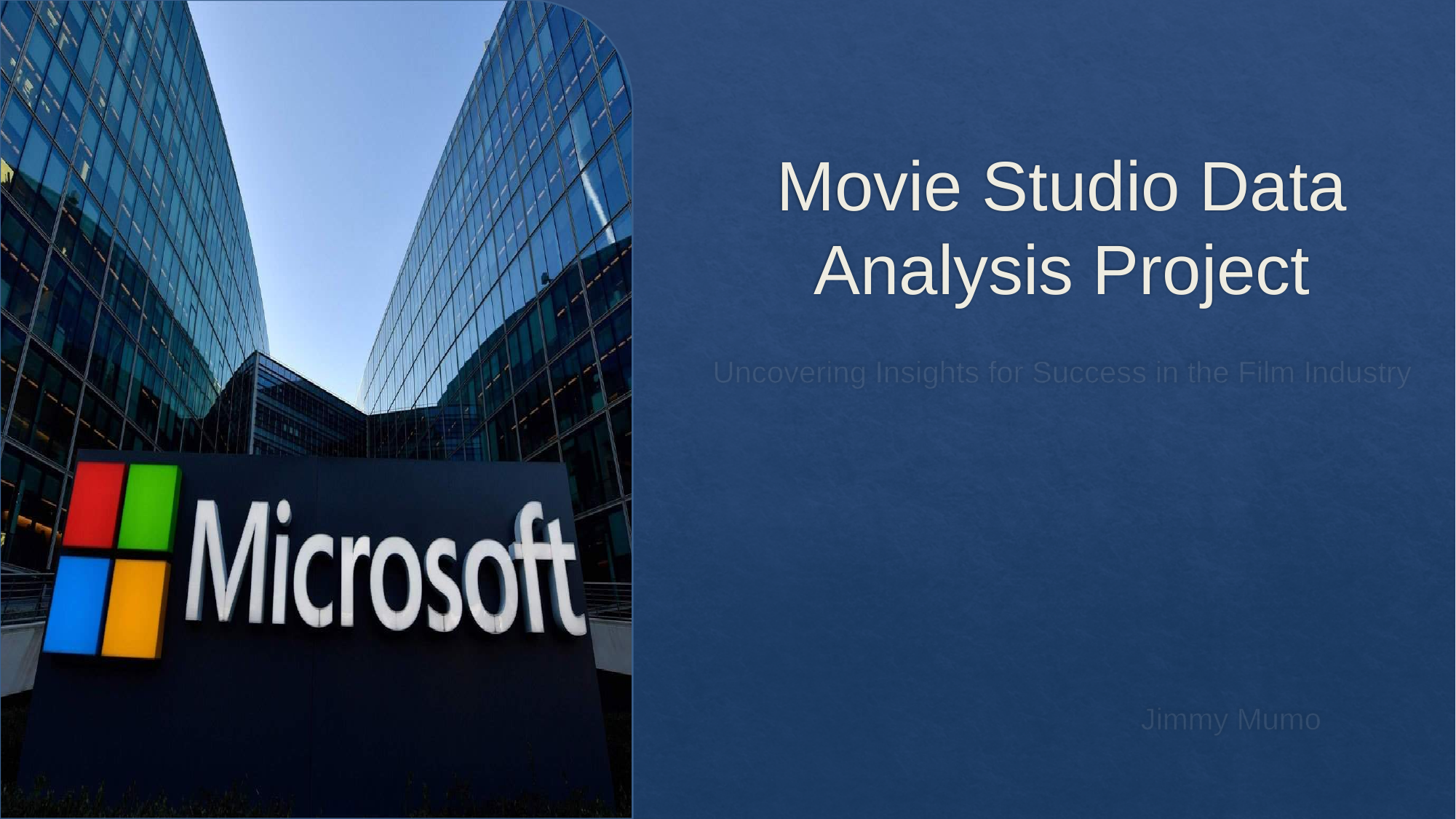

# Movie Studio Data Analysis Project
Uncovering Insights for Success in the Film Industry
Jimmy Mumo